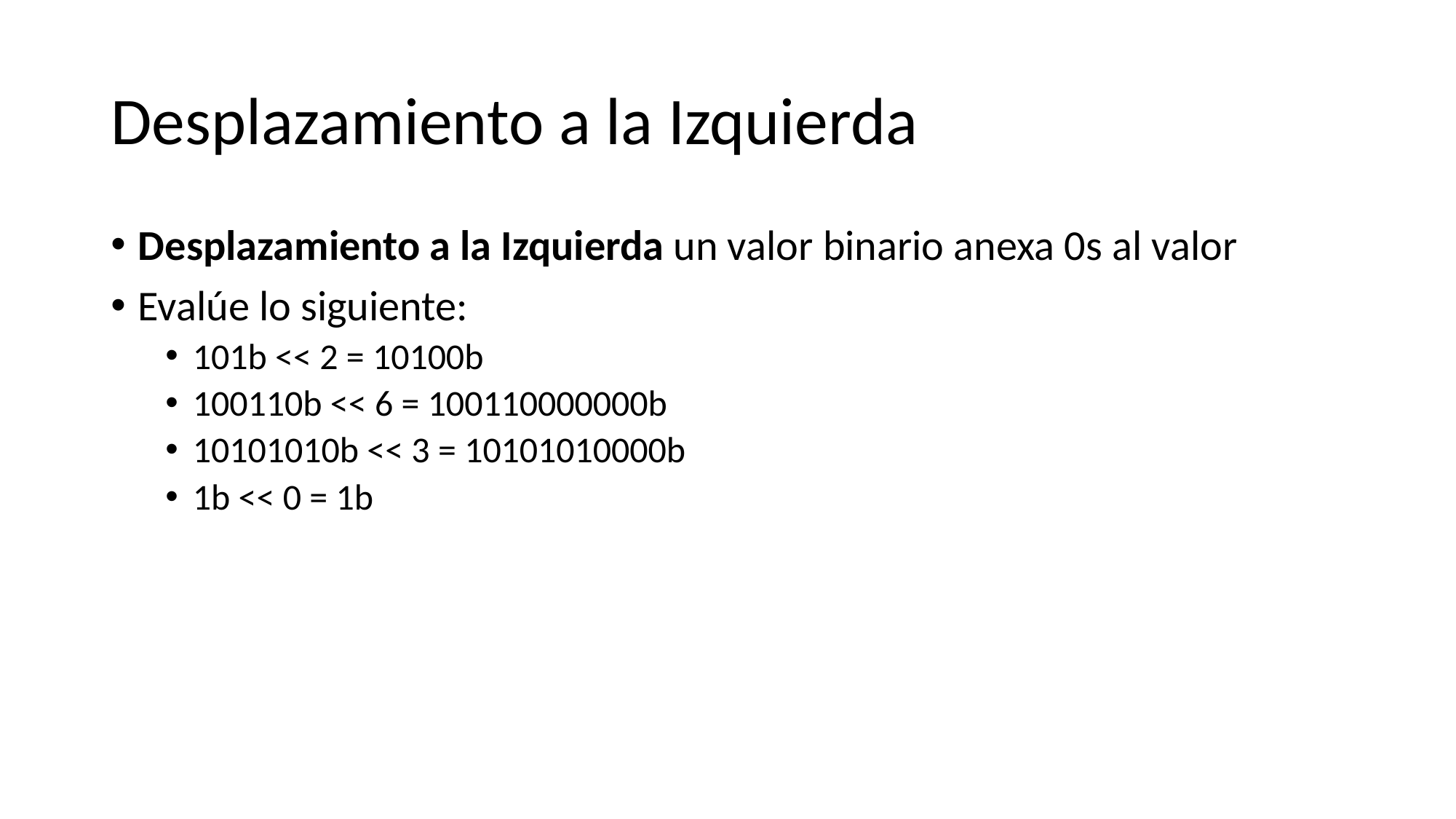

# Desplazamiento a la Izquierda
Desplazamiento a la Izquierda un valor binario anexa 0s al valor
Evalúe lo siguiente:
101b << 2 = 10100b
100110b << 6 = 100110000000b
10101010b << 3 = 10101010000b
1b << 0 = 1b